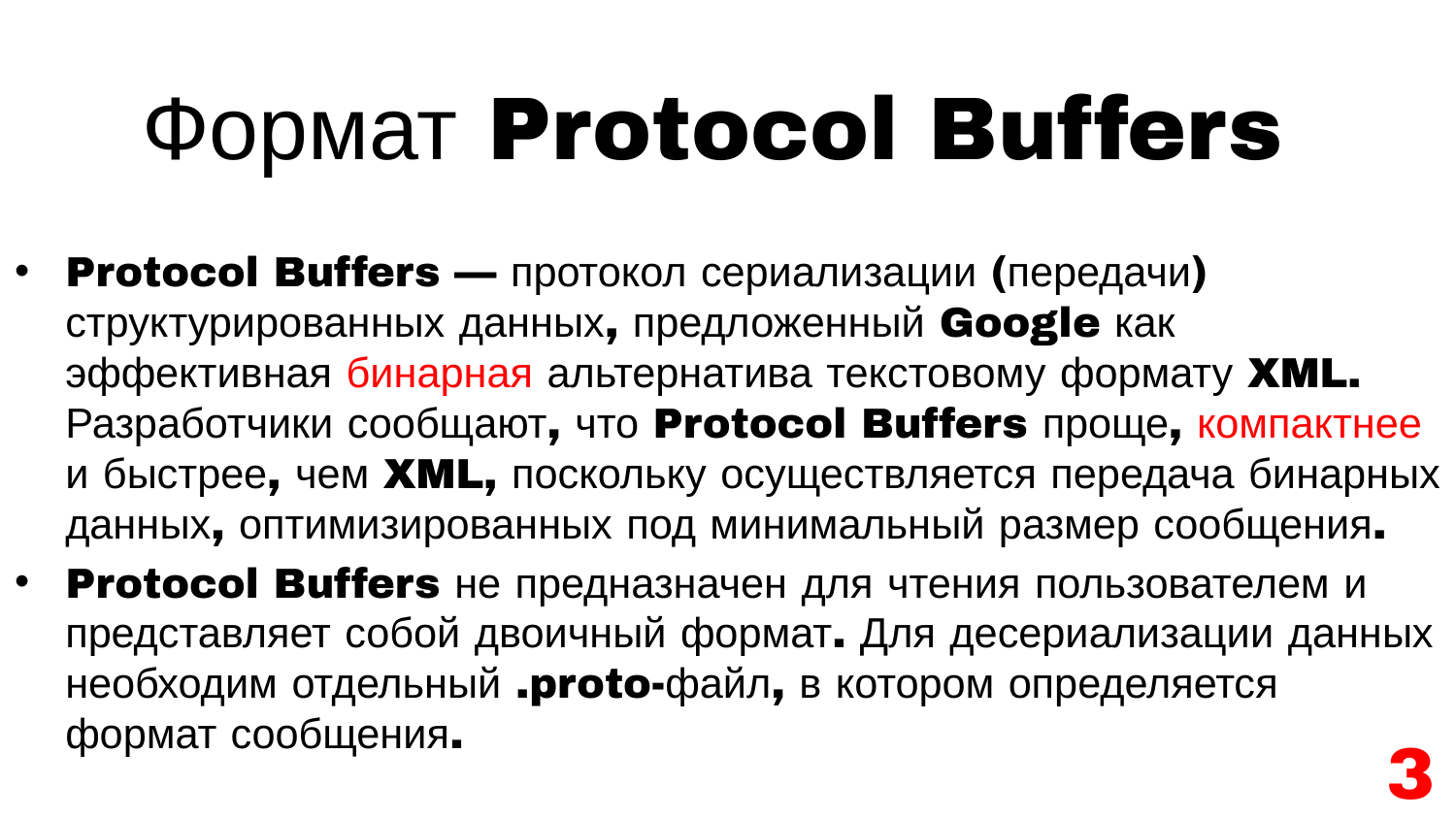

# Формат Protocol Buffers
Protocol Buffers — протокол сериализации (передачи) структурированных данных, предложенный Google как эффективная бинарная альтернатива текстовому формату XML. Разработчики сообщают, что Protocol Buffers проще, компактнее и быстрее, чем XML, поскольку осуществляется передача бинарных данных, оптимизированных под минимальный размер сообщения.
Protocol Buffers не предназначен для чтения пользователем и представляет собой двоичный формат. Для десериализации данных необходим отдельный .proto-файл, в котором определяется формат сообщения.
3